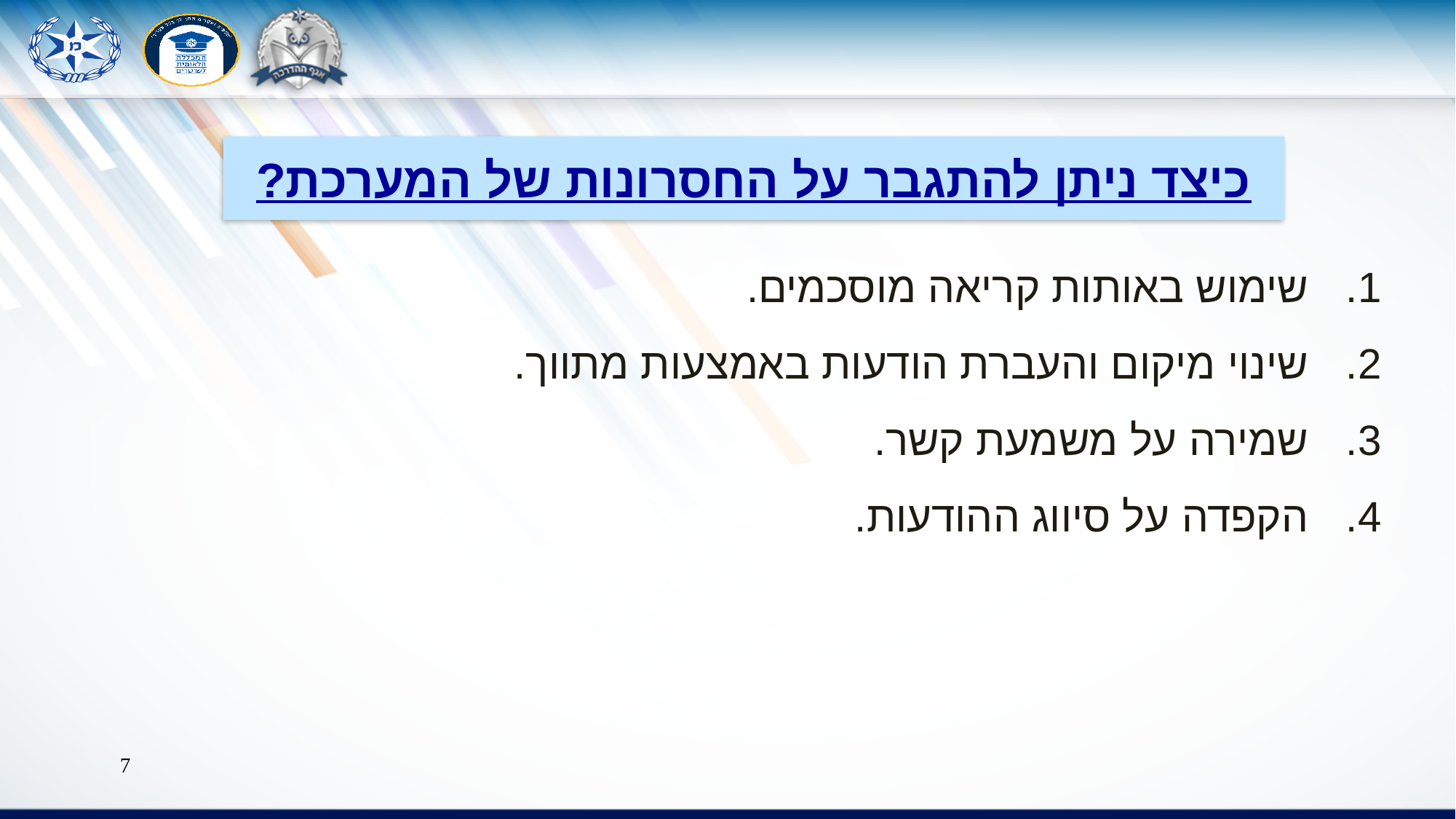

כיצד ניתן להתגבר על החסרונות של המערכת?

שימוש באותות קריאה מוסכמים.
שינוי מיקום והעברת הודעות באמצעות מתווך.
שמירה על משמעת קשר.
הקפדה על סיווג ההודעות.

7